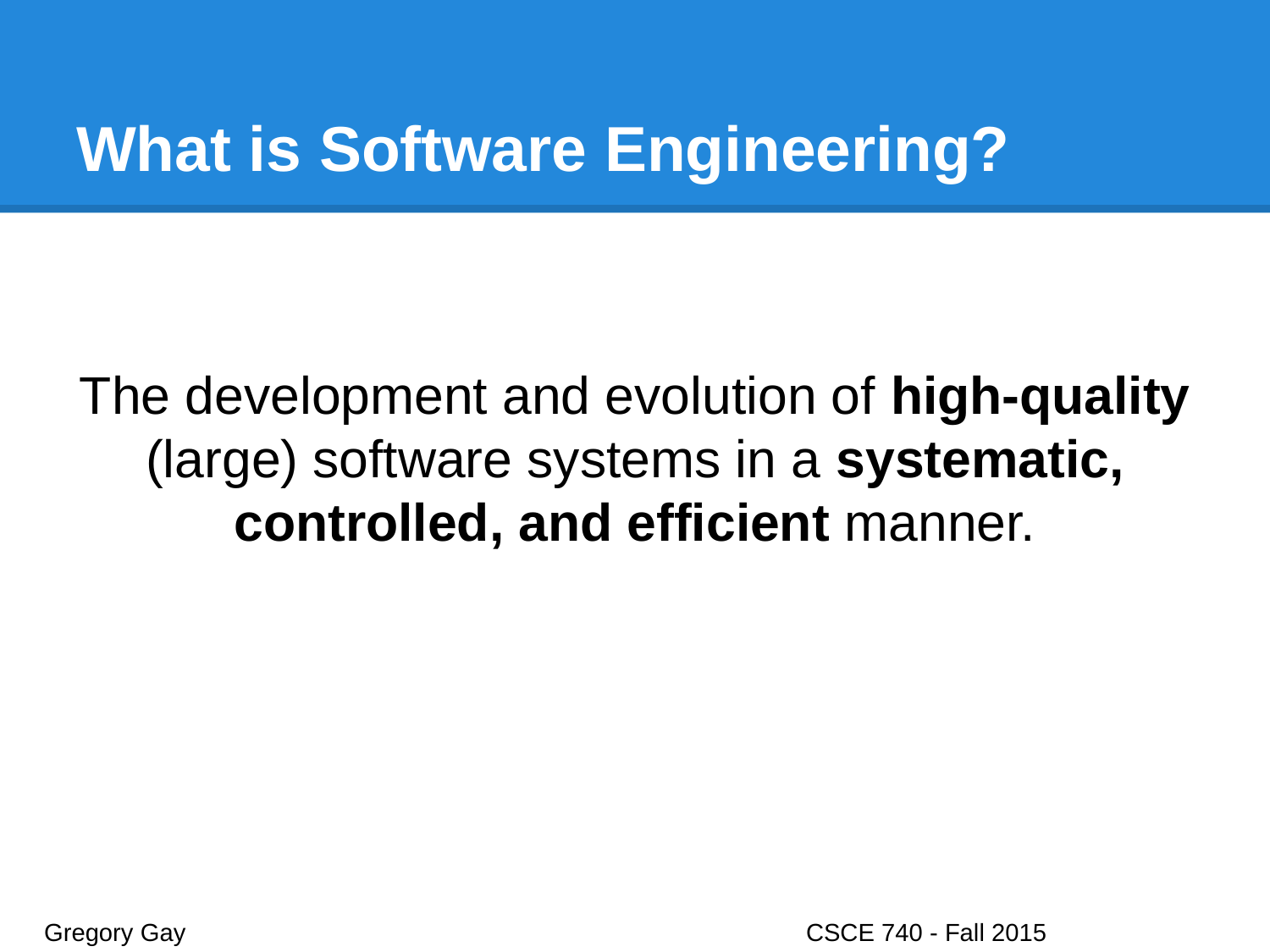

# What is Software Engineering?

The development and evolution of high-quality (large) software systems in a systematic, controlled, and efficient manner.

Gregory Gay					CSCE 740 - Fall 2015							2